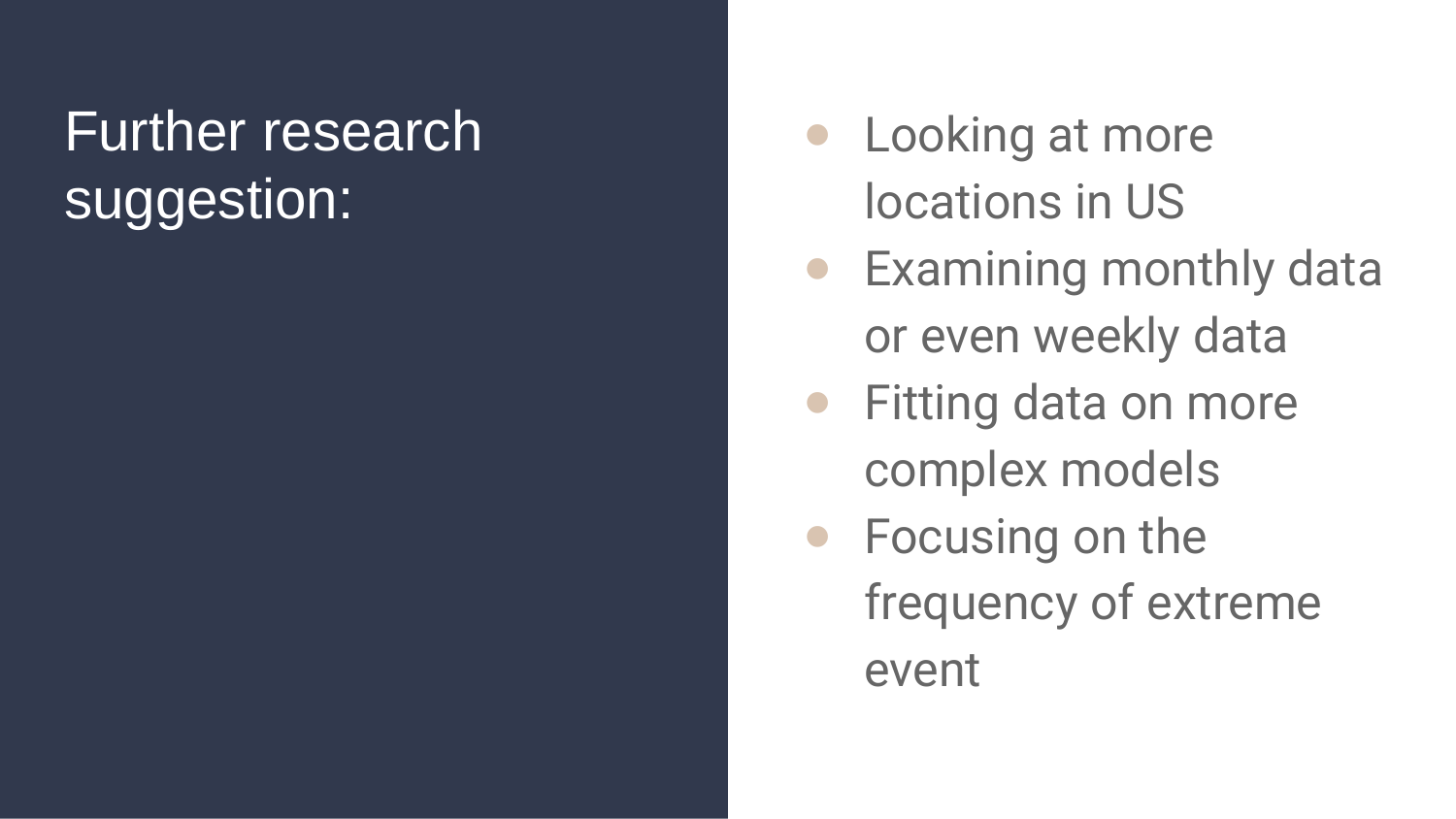

# Further research suggestion:
Looking at more locations in US
Examining monthly data or even weekly data
Fitting data on more complex models
Focusing on the frequency of extreme event